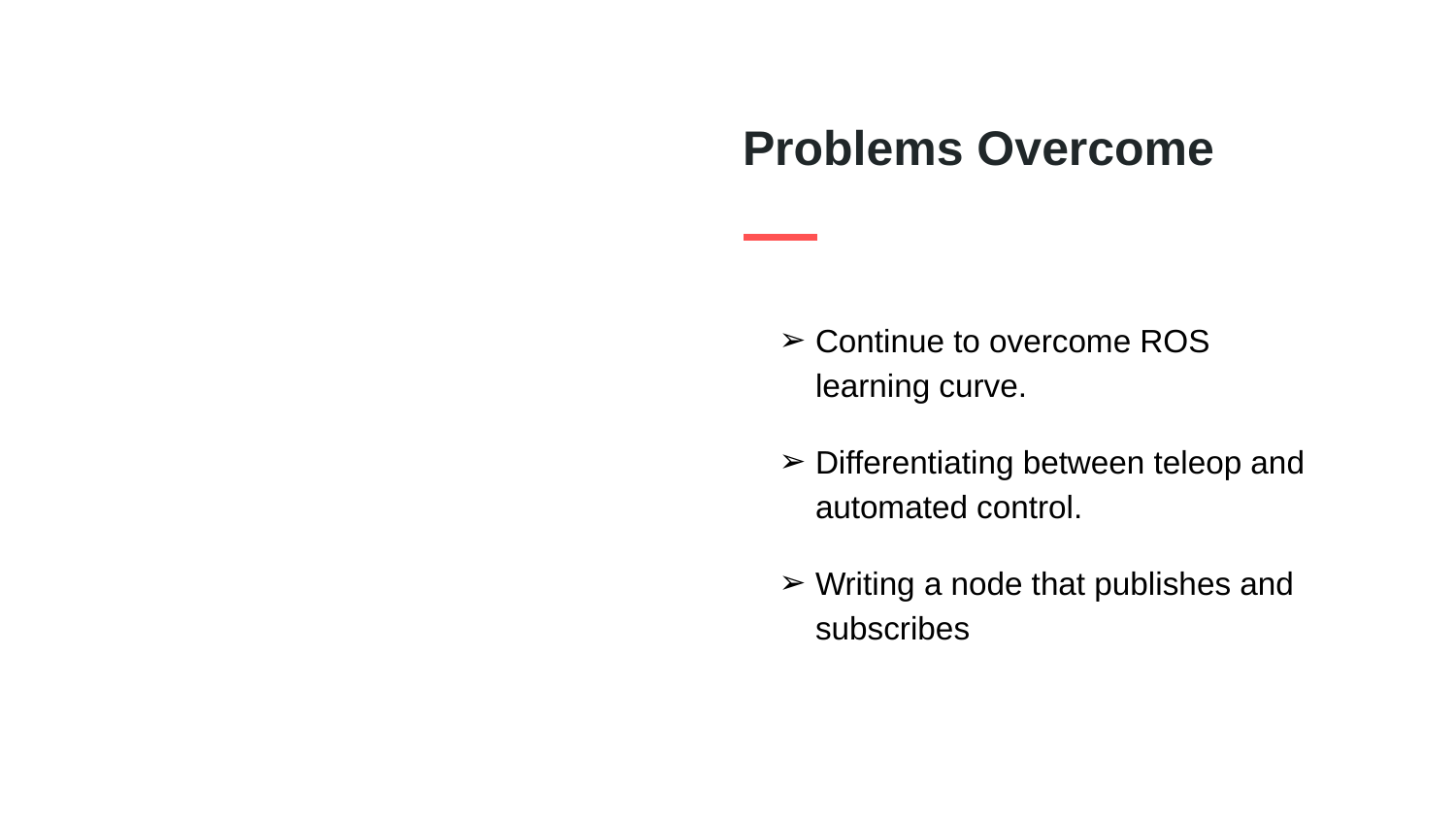

# Problems Overcome
Continue to overcome ROS learning curve.
Differentiating between teleop and automated control.
Writing a node that publishes and subscribes